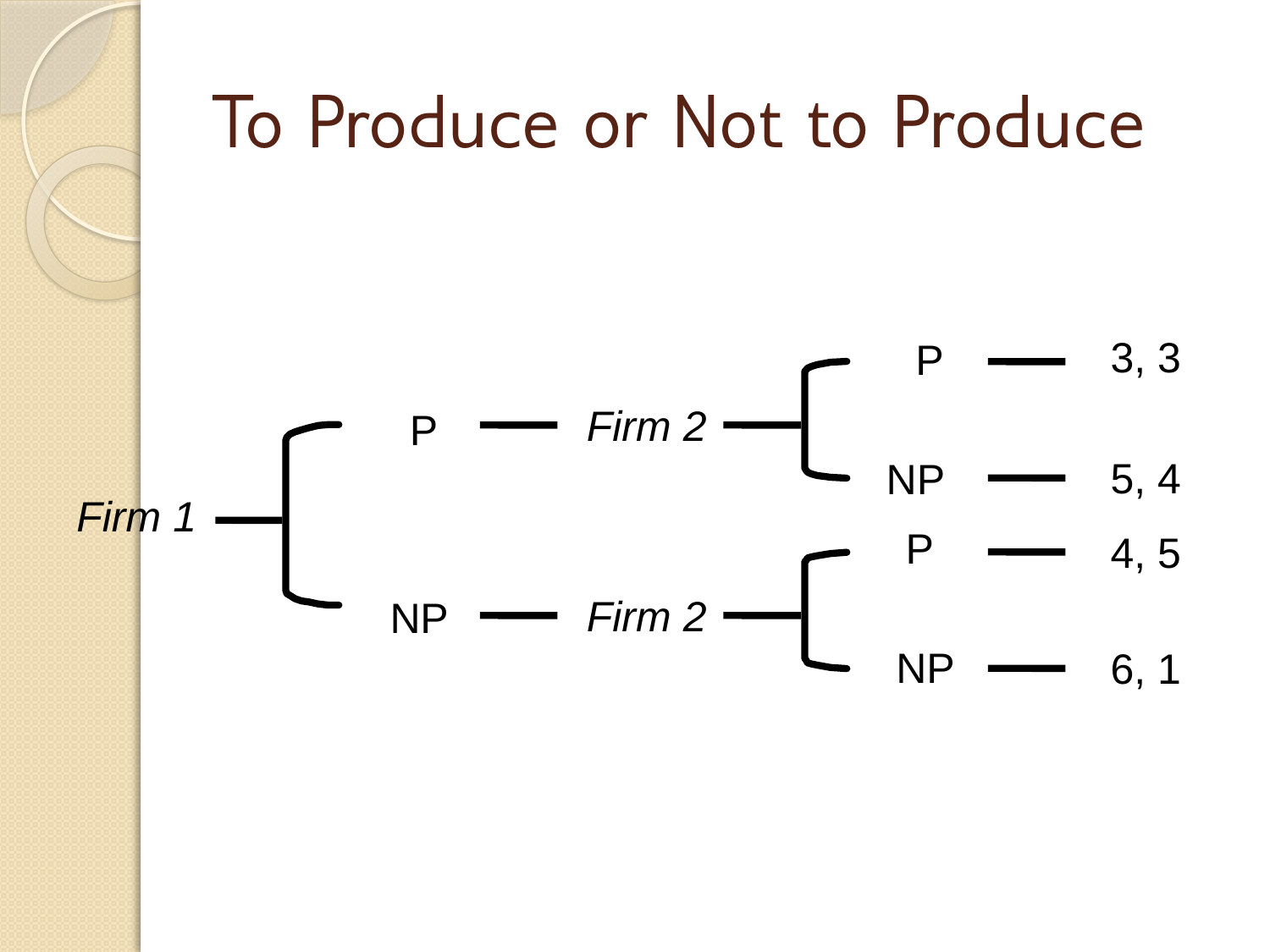

# To Produce or Not to Produce
3, 3
P

5, 4
NP

P
4, 5

NP
6, 1

Firm 2
P

Firm 1

Firm 2
NP